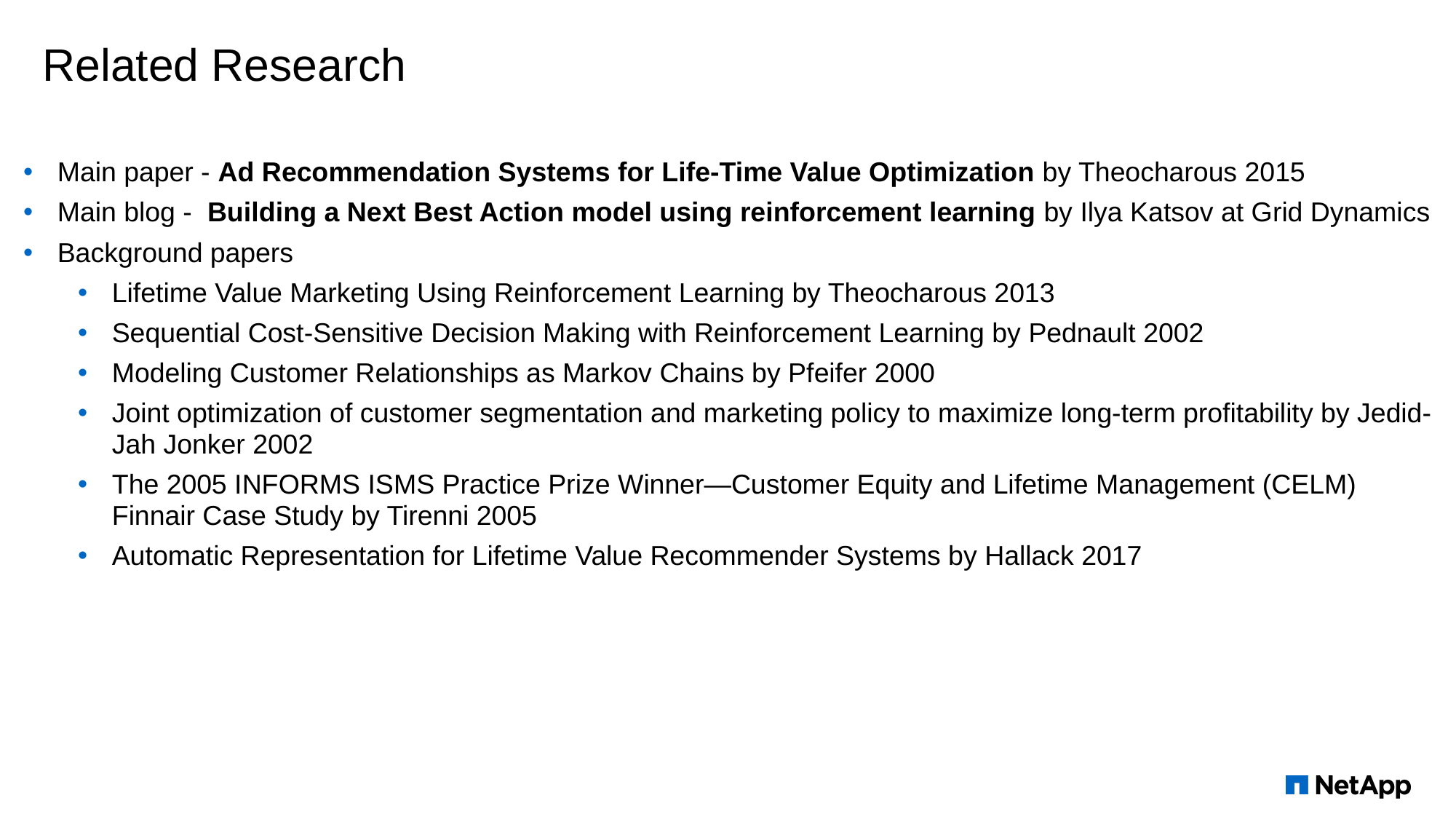

# Related Research
Main paper - Ad Recommendation Systems for Life-Time Value Optimization by Theocharous 2015
Main blog -  Building a Next Best Action model using reinforcement learning by Ilya Katsov at Grid Dynamics
Background papers
Lifetime Value Marketing Using Reinforcement Learning by Theocharous 2013
Sequential Cost-Sensitive Decision Making with Reinforcement Learning by Pednault 2002
Modeling Customer Relationships as Markov Chains by Pfeifer 2000
Joint optimization of customer segmentation and marketing policy to maximize long-term profitability by Jedid-Jah Jonker 2002
The 2005 INFORMS ISMS Practice Prize Winner—Customer Equity and Lifetime Management (CELM) Finnair Case Study by Tirenni 2005
Automatic Representation for Lifetime Value Recommender Systems by Hallack 2017